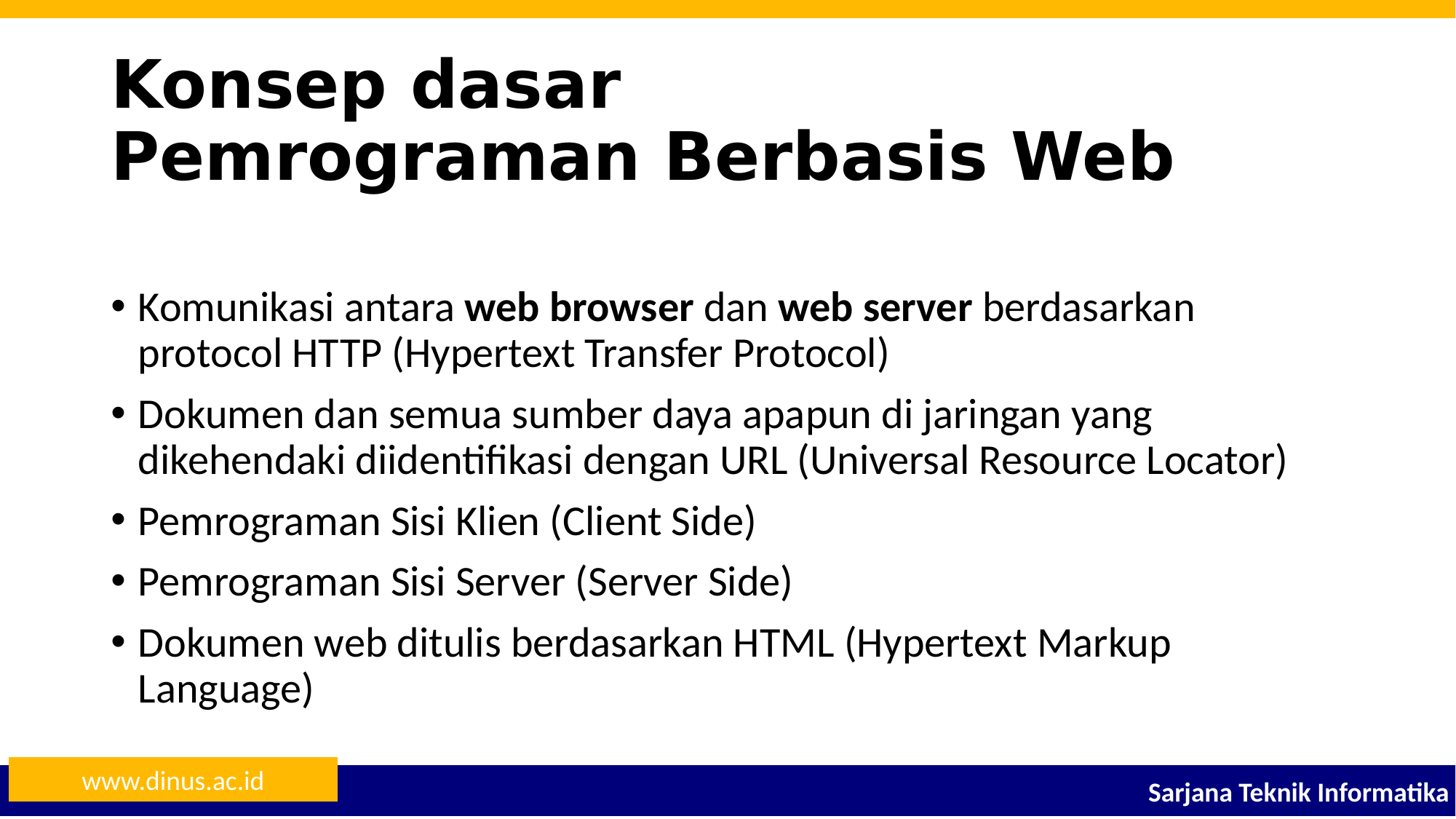

# Konsep dasar Pemrograman Berbasis Web
Komunikasi antara web browser dan web server berdasarkan protocol HTTP (Hypertext Transfer Protocol)
Dokumen dan semua sumber daya apapun di jaringan yang dikehendaki diidentifikasi dengan URL (Universal Resource Locator)
Pemrograman Sisi Klien (Client Side)
Pemrograman Sisi Server (Server Side)
Dokumen web ditulis berdasarkan HTML (Hypertext Markup Language)